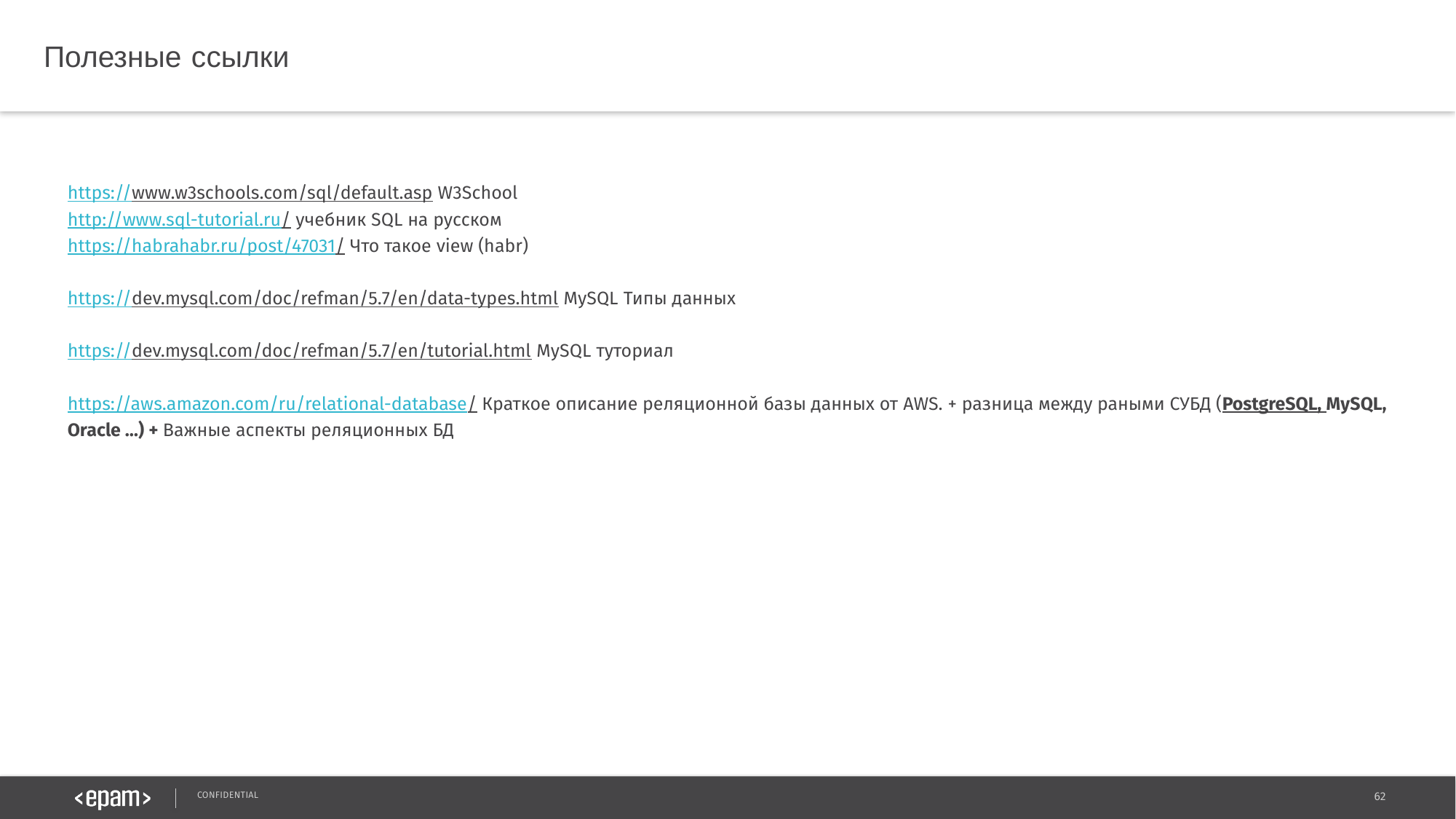

Полезные ссылки
https://www.w3schools.com/sql/default.asp W3School
http://www.sql-tutorial.ru/ учебник SQL на русском
https://habrahabr.ru/post/47031/ Что такое view (habr)

https://dev.mysql.com/doc/refman/5.7/en/data-types.html MySQL Типы данных

https://dev.mysql.com/doc/refman/5.7/en/tutorial.html MySQL туториал

https://aws.amazon.com/ru/relational-database/ Краткое описание реляционной базы данных от AWS. + разница между раными СУБД (PostgreSQL, MySQL, Oracle …) + Важные аспекты реляционных БД